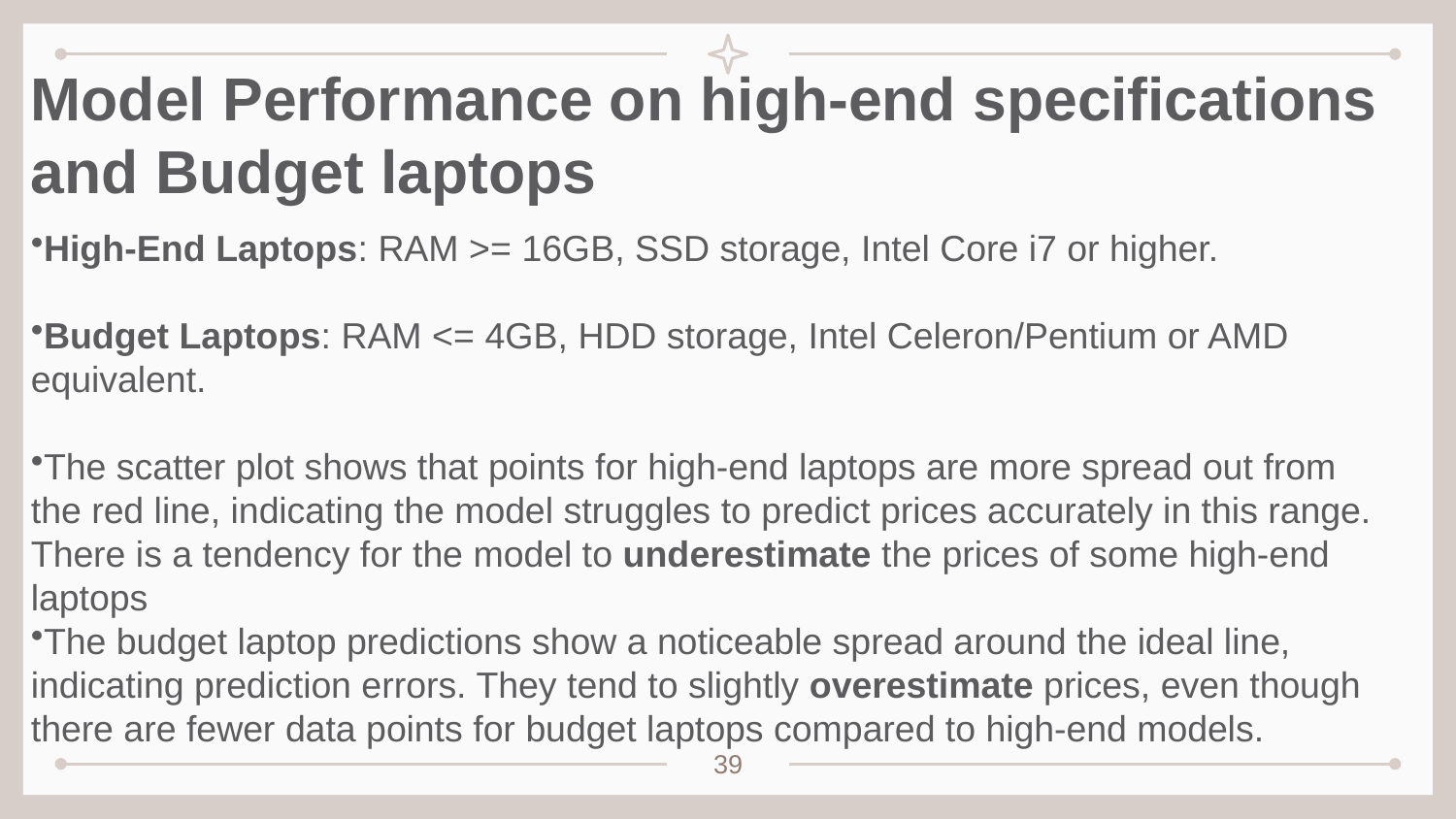

# Model Performance on high-end specifications and Budget laptops
High-End Laptops: RAM >= 16GB, SSD storage, Intel Core i7 or higher.

Budget Laptops: RAM <= 4GB, HDD storage, Intel Celeron/Pentium or AMD equivalent.

The scatter plot shows that points for high-end laptops are more spread out from the red line, indicating the model struggles to predict prices accurately in this range. There is a tendency for the model to underestimate the prices of some high-end laptops
The budget laptop predictions show a noticeable spread around the ideal line, indicating prediction errors. They tend to slightly overestimate prices, even though there are fewer data points for budget laptops compared to high-end models.
39